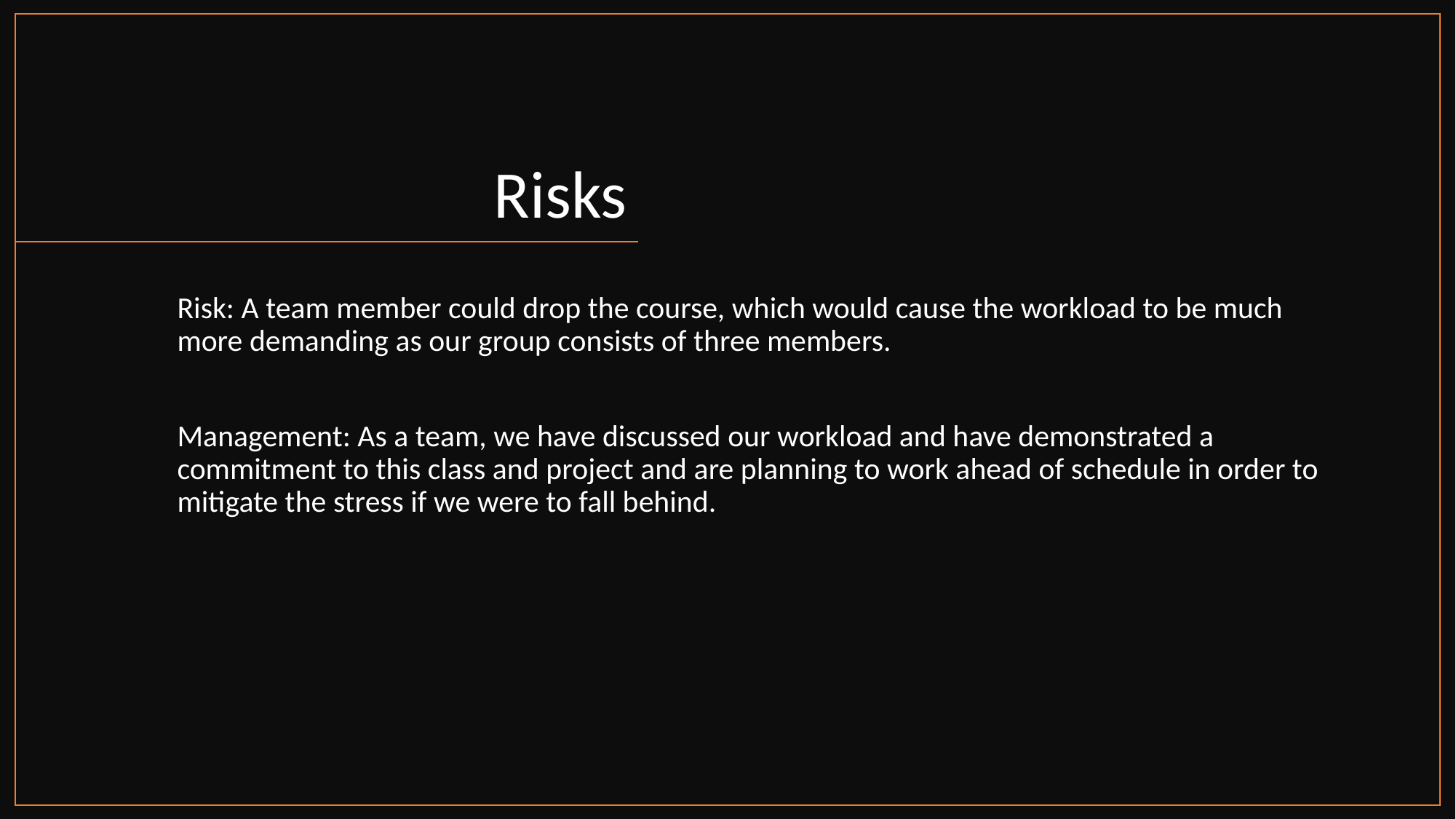

# Risks
Risk: A team member could drop the course, which would cause the workload to be much more demanding as our group consists of three members.

Management: As a team, we have discussed our workload and have demonstrated a commitment to this class and project and are planning to work ahead of schedule in order to mitigate the stress if we were to fall behind.